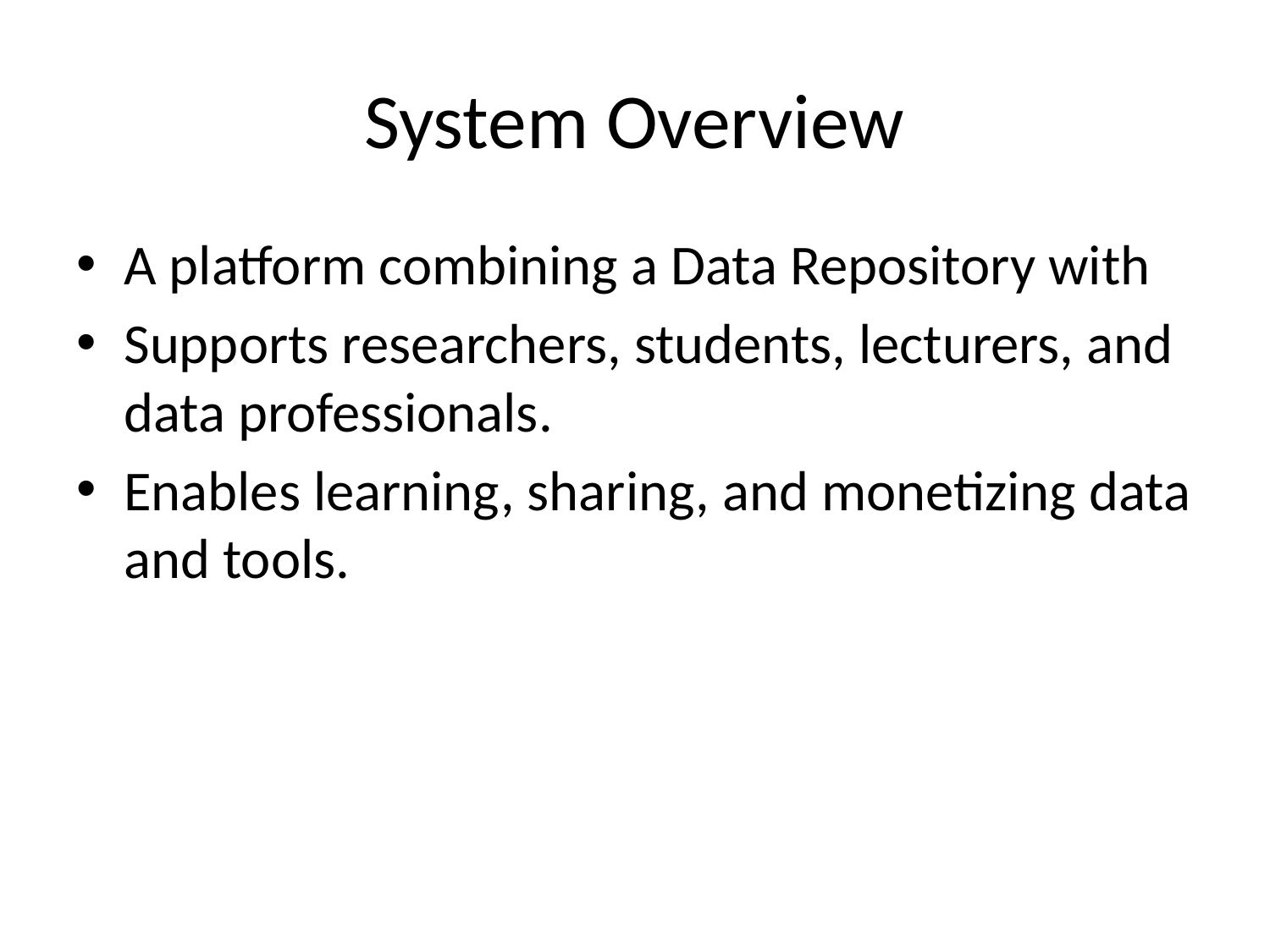

# System Overview
A platform combining a Data Repository with
Supports researchers, students, lecturers, and data professionals.
Enables learning, sharing, and monetizing data and tools.